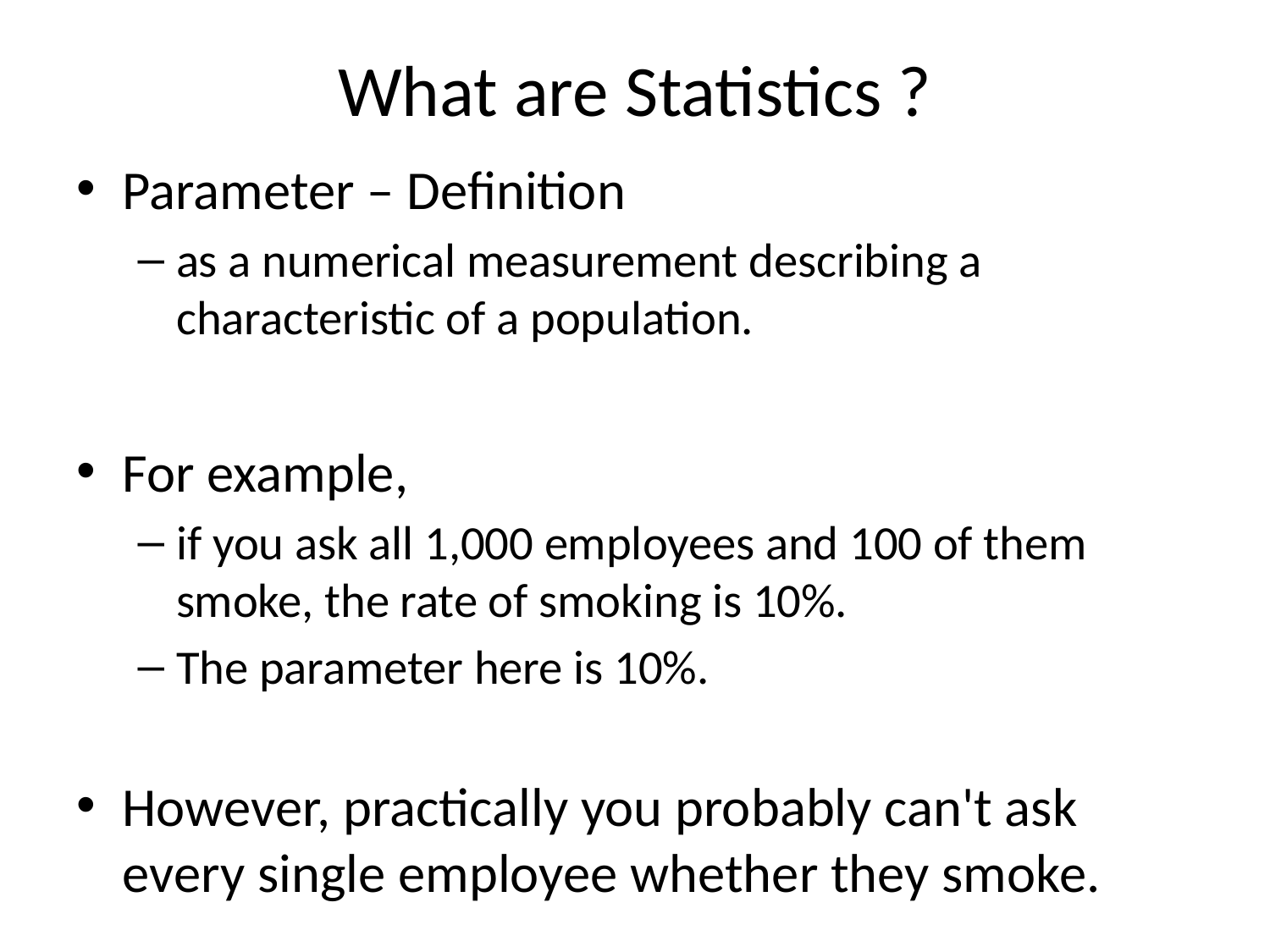

# What are Statistics ?
Parameter – Definition
as a numerical measurement describing a characteristic of a population.

For example,
if you ask all 1,000 employees and 100 of them smoke, the rate of smoking is 10%.
The parameter here is 10%.

However, practically you probably can't ask every single employee whether they smoke.